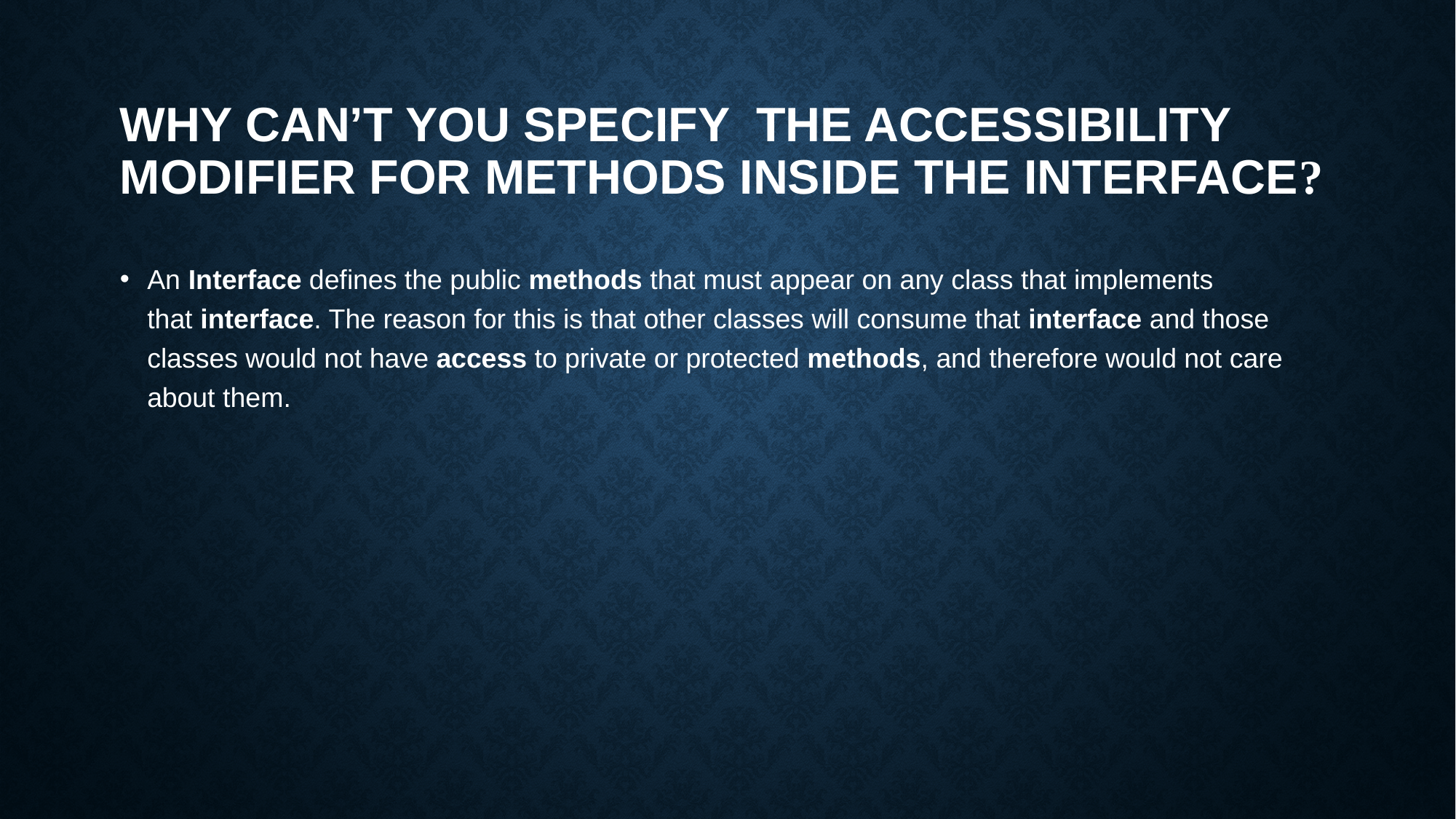

# Why can’t you specify  the accessibility modifier for methods inside the interface?
An Interface defines the public methods that must appear on any class that implements that interface. The reason for this is that other classes will consume that interface and those classes would not have access to private or protected methods, and therefore would not care about them.